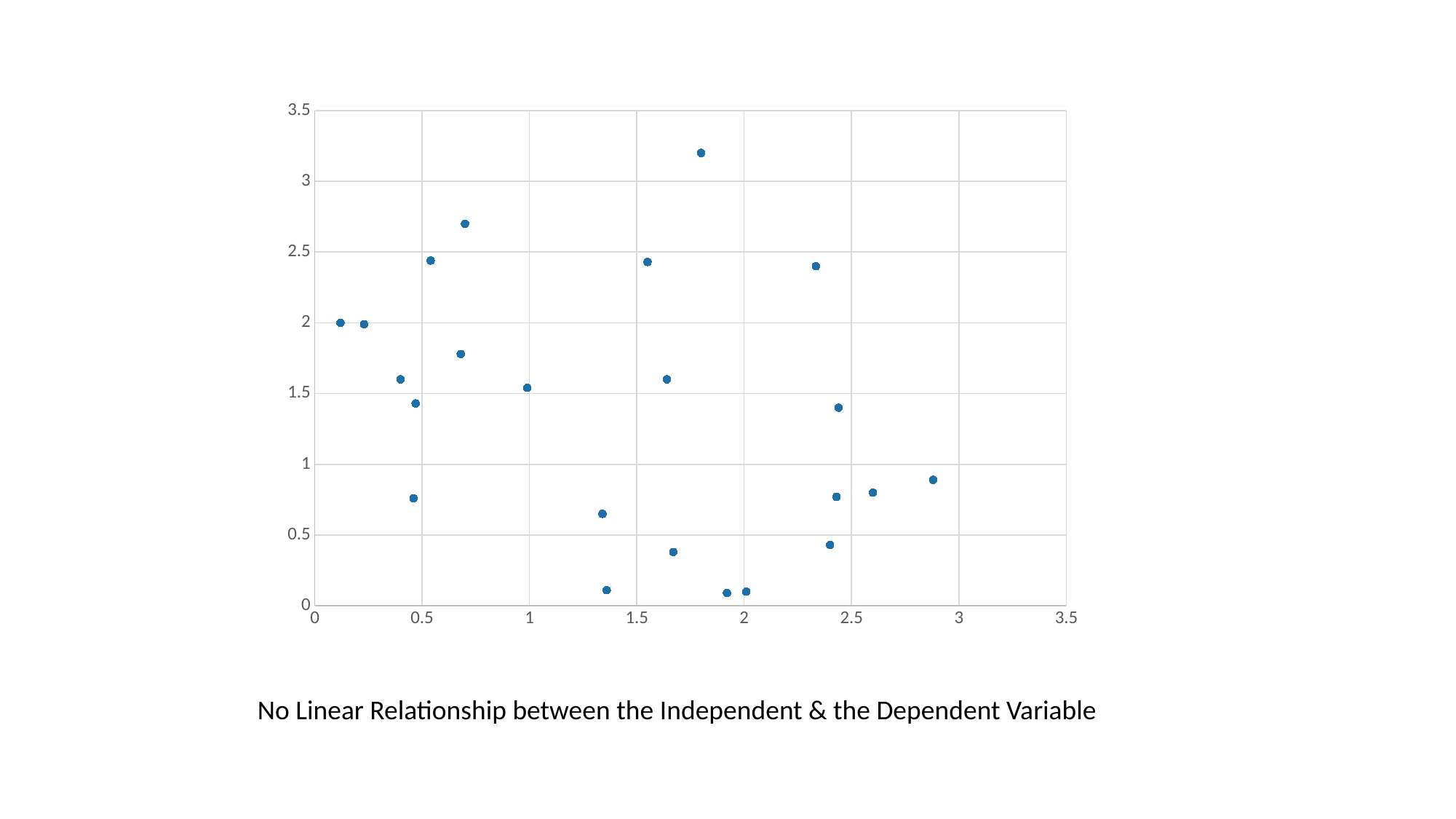

### Chart

| Category | Y-Values |
|---|---|
No Linear Relationship between the Independent & the Dependent Variable